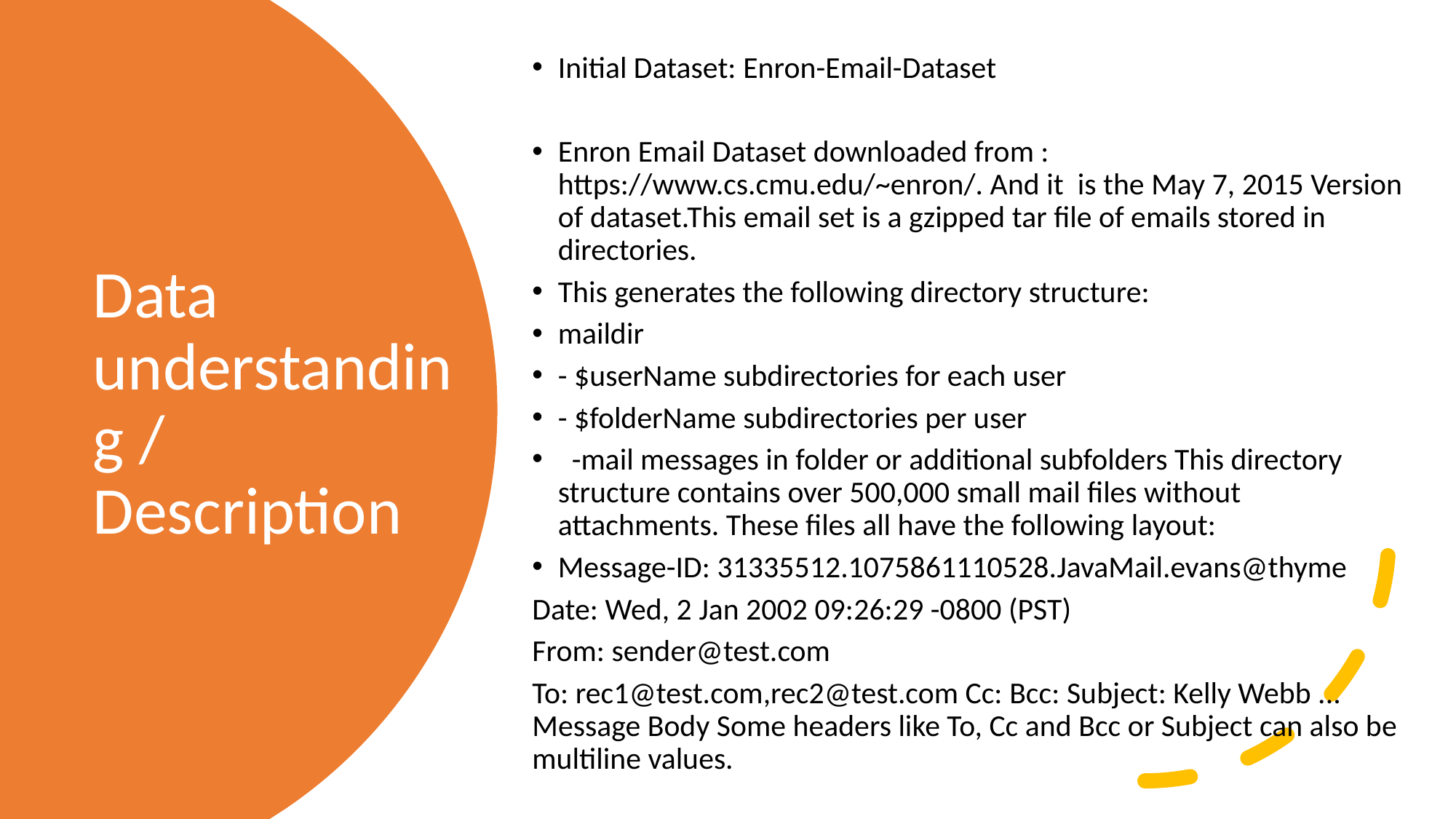

Initial Dataset: Enron-Email-Dataset

Enron Email Dataset downloaded from : https://www.cs.cmu.edu/~enron/. And it  is the May 7, 2015 Version of dataset.This email set is a gzipped tar file of emails stored in directories.
This generates the following directory structure:
maildir
- $userName subdirectories for each user
- $folderName subdirectories per user
  -mail messages in folder or additional subfolders This directory structure contains over 500,000 small mail files without attachments. These files all have the following layout:
Message-ID: 31335512.1075861110528.JavaMail.evans@thyme
Date: Wed, 2 Jan 2002 09:26:29 -0800 (PST)
From: sender@test.com
To: rec1@test.com,rec2@test.com Cc: Bcc: Subject: Kelly Webb ... Message Body Some headers like To, Cc and Bcc or Subject can also be multiline values.
Data understanding / Description